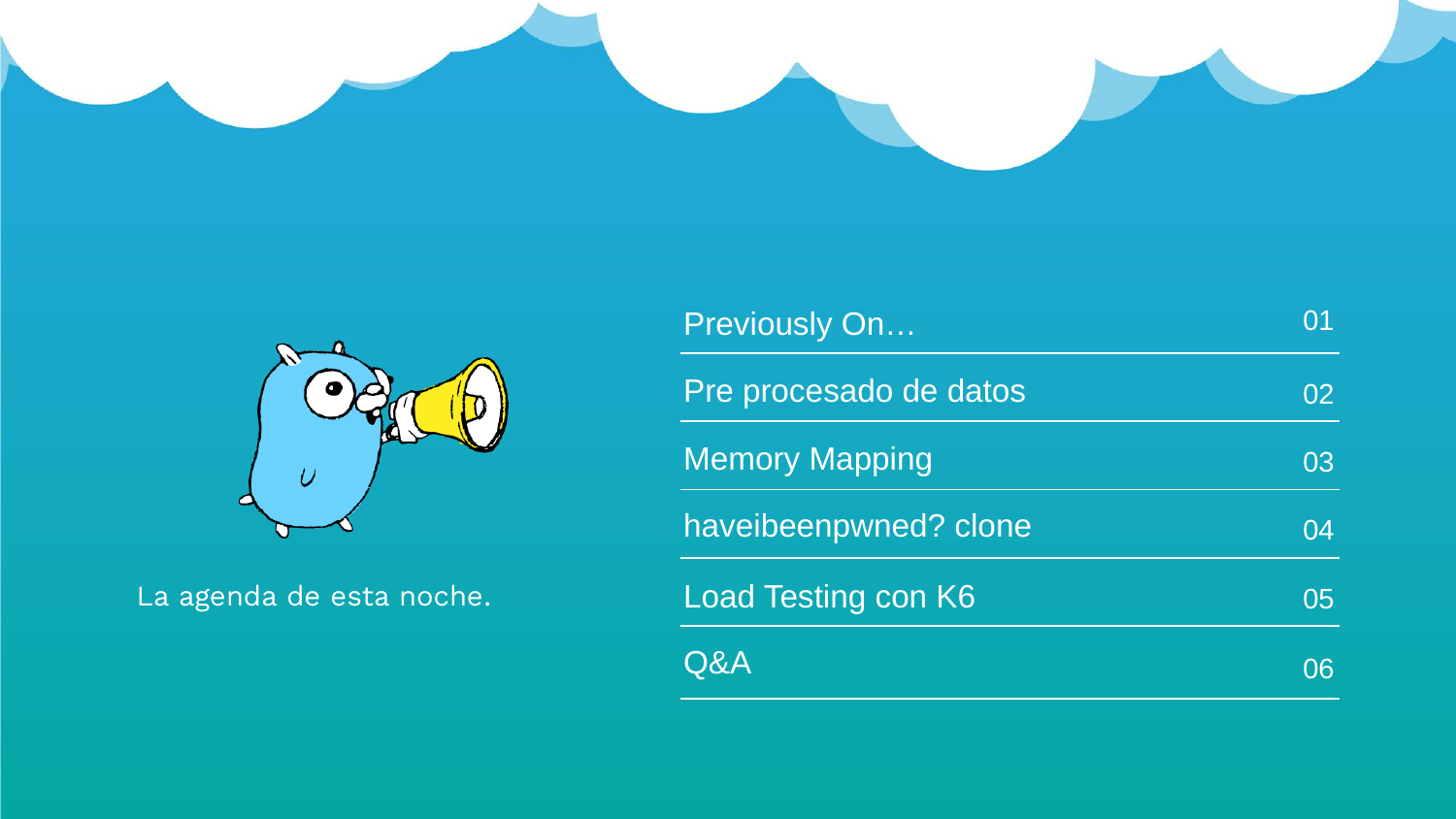

Previously On…
01
Pre procesado de datos
02
Memory Mapping
03
haveibeenpwned? clone
04
Load Testing con K6
05
La agenda de esta noche.
Q&A
06